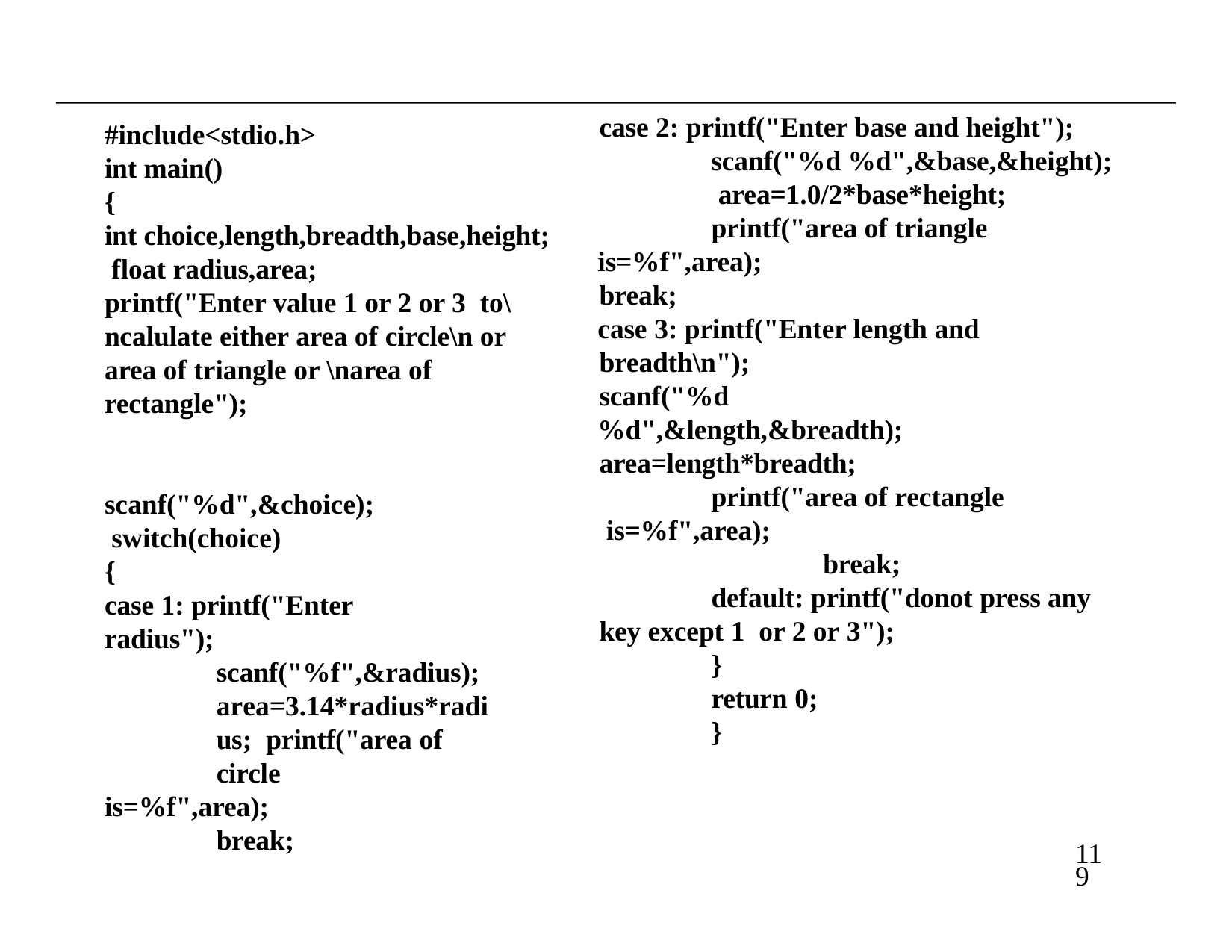

case 2: printf("Enter base and height");  scanf("%d %d",&base,&height);  area=1.0/2*base*height;  printf("area of triangle
is=%f",area);
break;
case 3: printf("Enter length and  breadth\n");
scanf("%d
%d",&length,&breadth);
area=length*breadth;
#include<stdio.h> int main()
{
int choice,length,breadth,base,height;  float radius,area;
printf("Enter value 1 or 2 or 3  to\ncalulate either area of circle\n or  area of triangle or \narea of  rectangle");
printf("area of rectangle  is=%f",area);
break;
default: printf("donot press any key except 1  or 2 or 3");
}
return 0;
}
scanf("%d",&choice);  switch(choice)
{
case 1: printf("Enter radius");
scanf("%f",&radius);  area=3.14*radius*radius;  printf("area of circle
is=%f",area);
break;
119